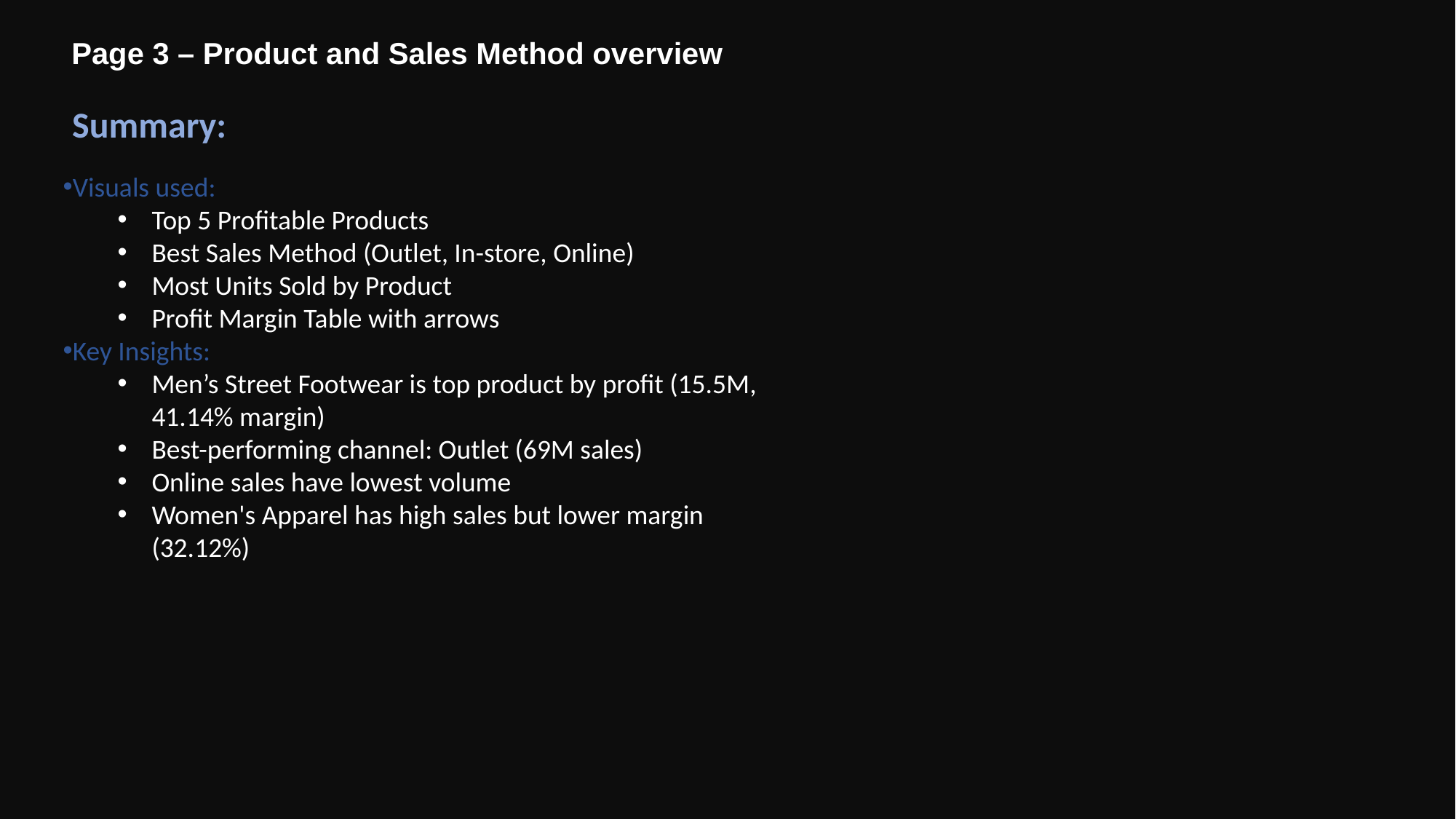

Page 3 – Product and Sales Method overview

Summary:
Visuals used:
Top 5 Profitable Products
Best Sales Method (Outlet, In-store, Online)
Most Units Sold by Product
Profit Margin Table with arrows
Key Insights:
Men’s Street Footwear is top product by profit (15.5M, 41.14% margin)
Best-performing channel: Outlet (69M sales)
Online sales have lowest volume
Women's Apparel has high sales but lower margin (32.12%)